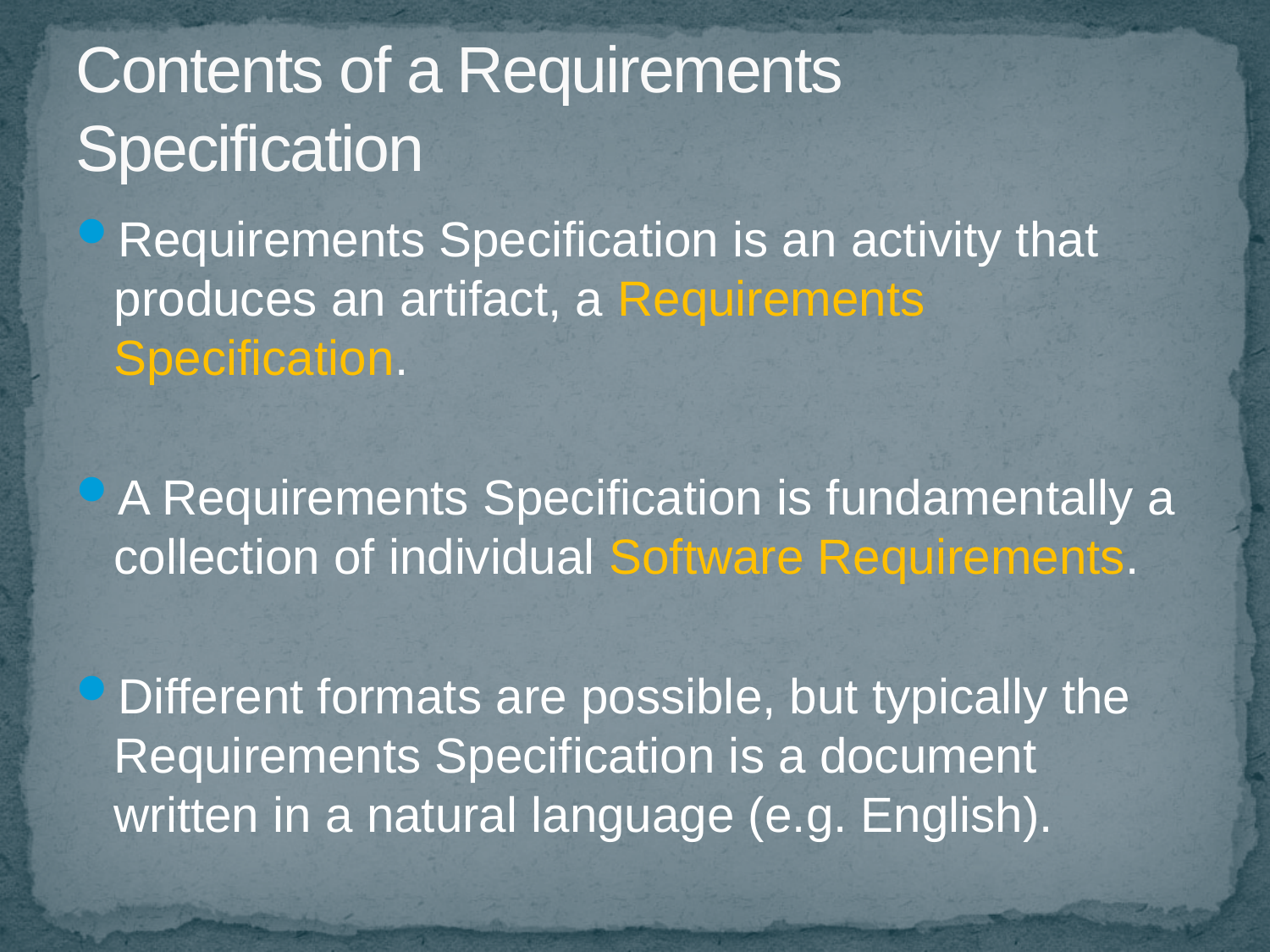

# Contents of a Requirements Specification
Requirements Specification is an activity that produces an artifact, a Requirements Specification.

A Requirements Specification is fundamentally a collection of individual Software Requirements.

Different formats are possible, but typically the Requirements Specification is a document written in a natural language (e.g. English).